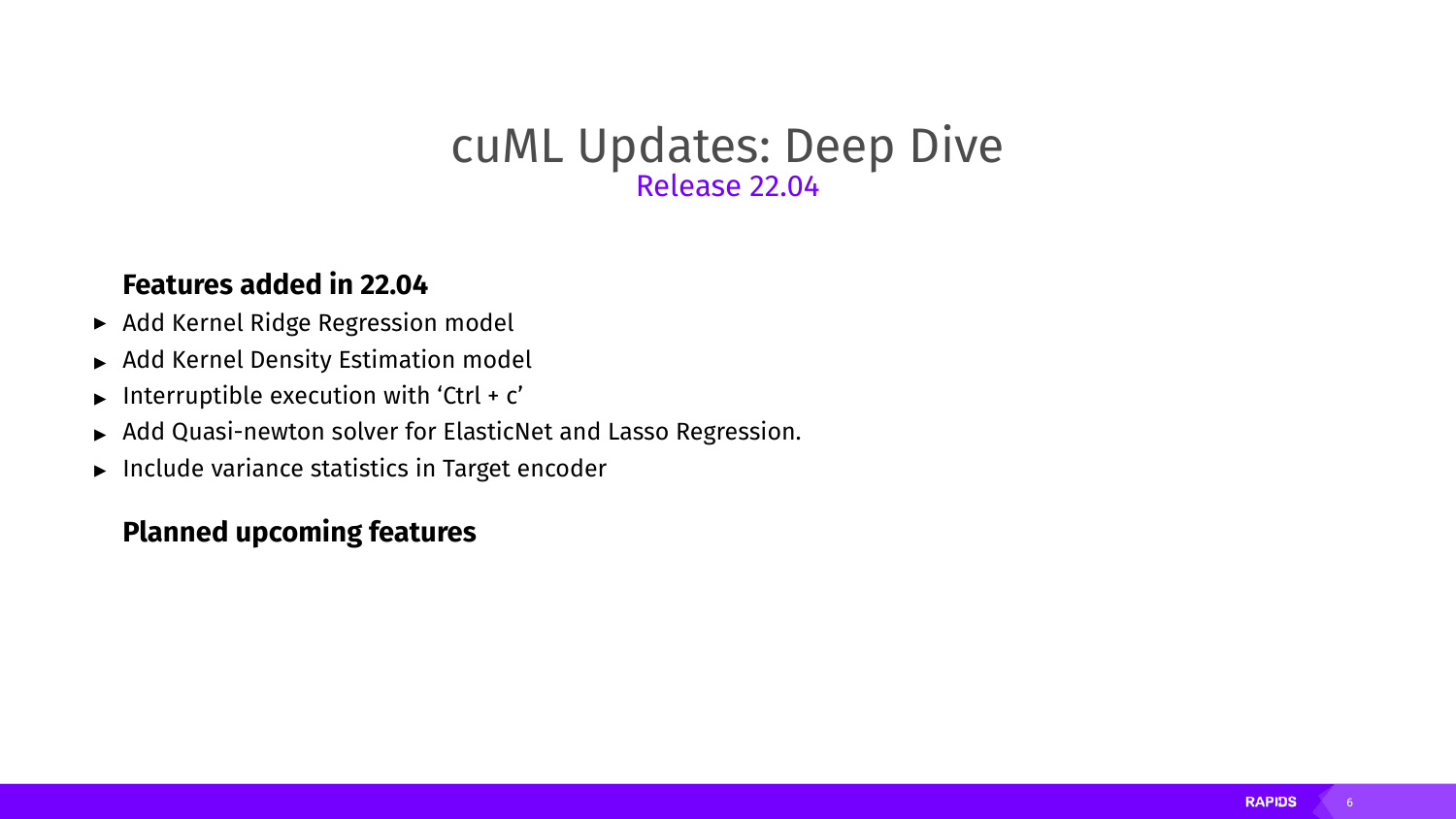

# cuML Updates: Deep Dive
Release 22.04
Features added in 22.04
Add Kernel Ridge Regression model
Add Kernel Density Estimation model
Interruptible execution with ‘Ctrl + c’
Add Quasi-newton solver for ElasticNet and Lasso Regression.
Include variance statistics in Target encoder

Planned upcoming features